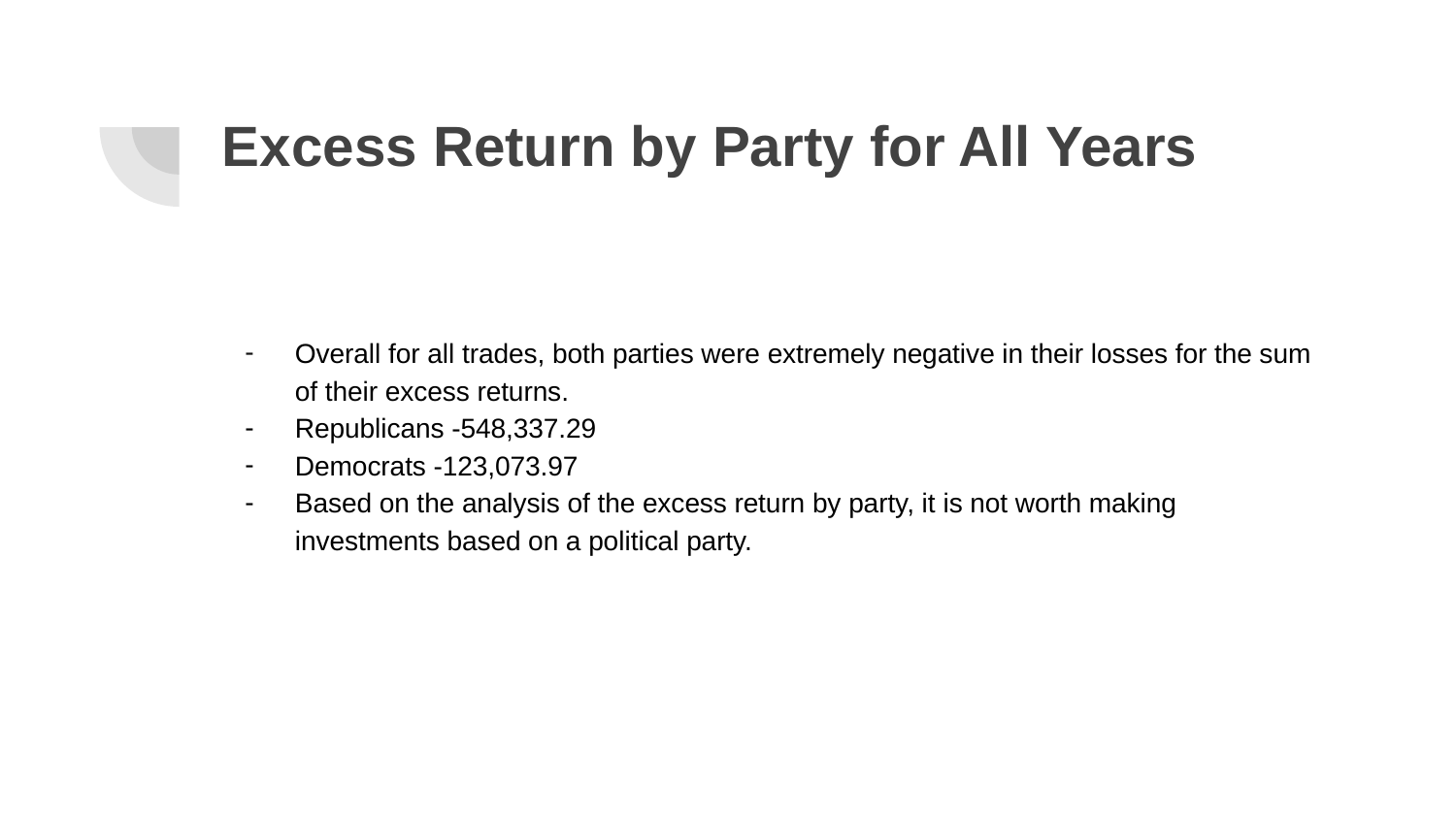

# Excess Return by Party for All Years
Overall for all trades, both parties were extremely negative in their losses for the sum of their excess returns.
Republicans -548,337.29
Democrats -123,073.97
Based on the analysis of the excess return by party, it is not worth making investments based on a political party.